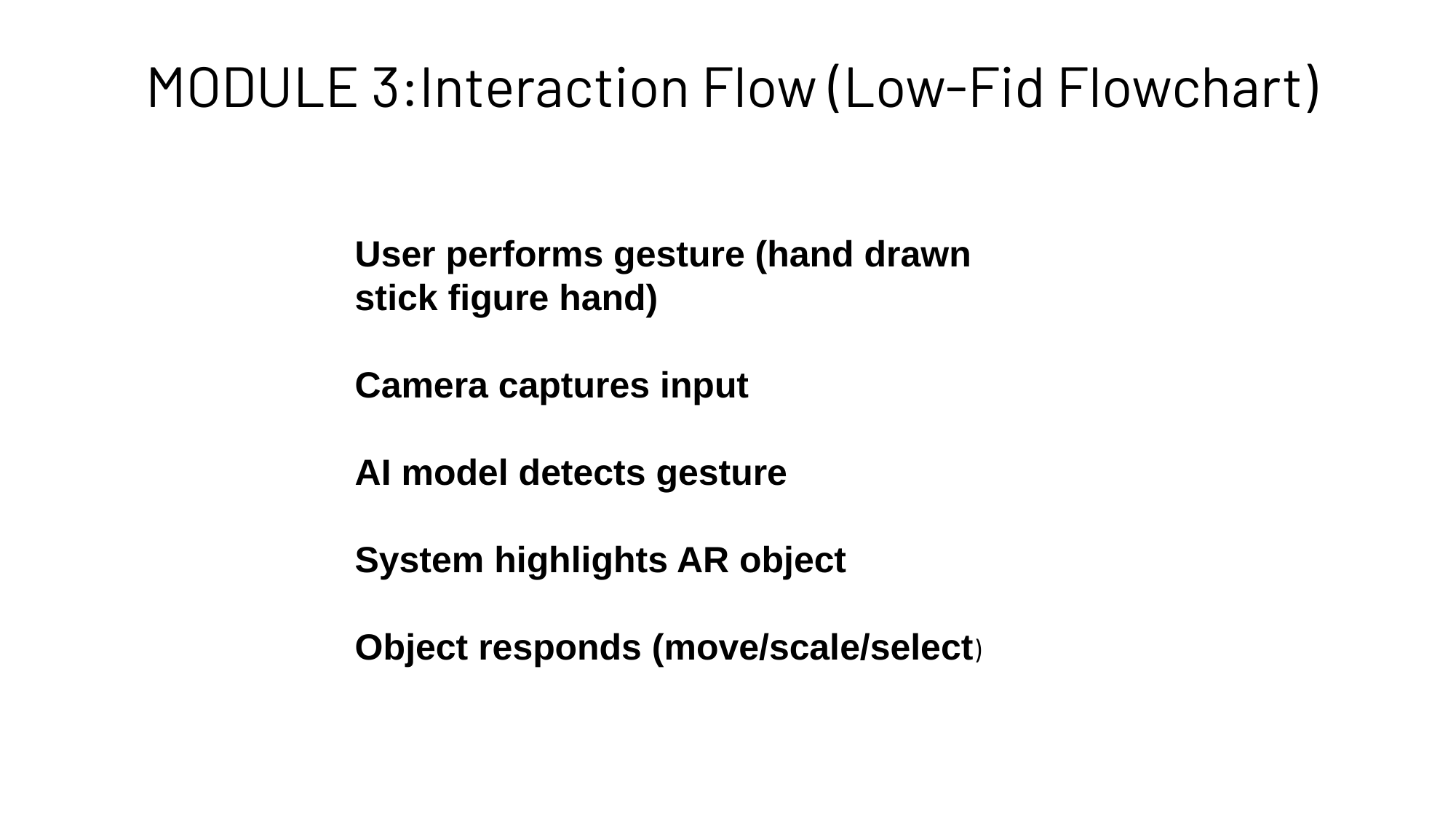

# MODULE 3:Interaction Flow (Low-Fid Flowchart)
User performs gesture (hand drawn stick figure hand)

Camera captures input

AI model detects gesture

System highlights AR object

Object responds (move/scale/select)